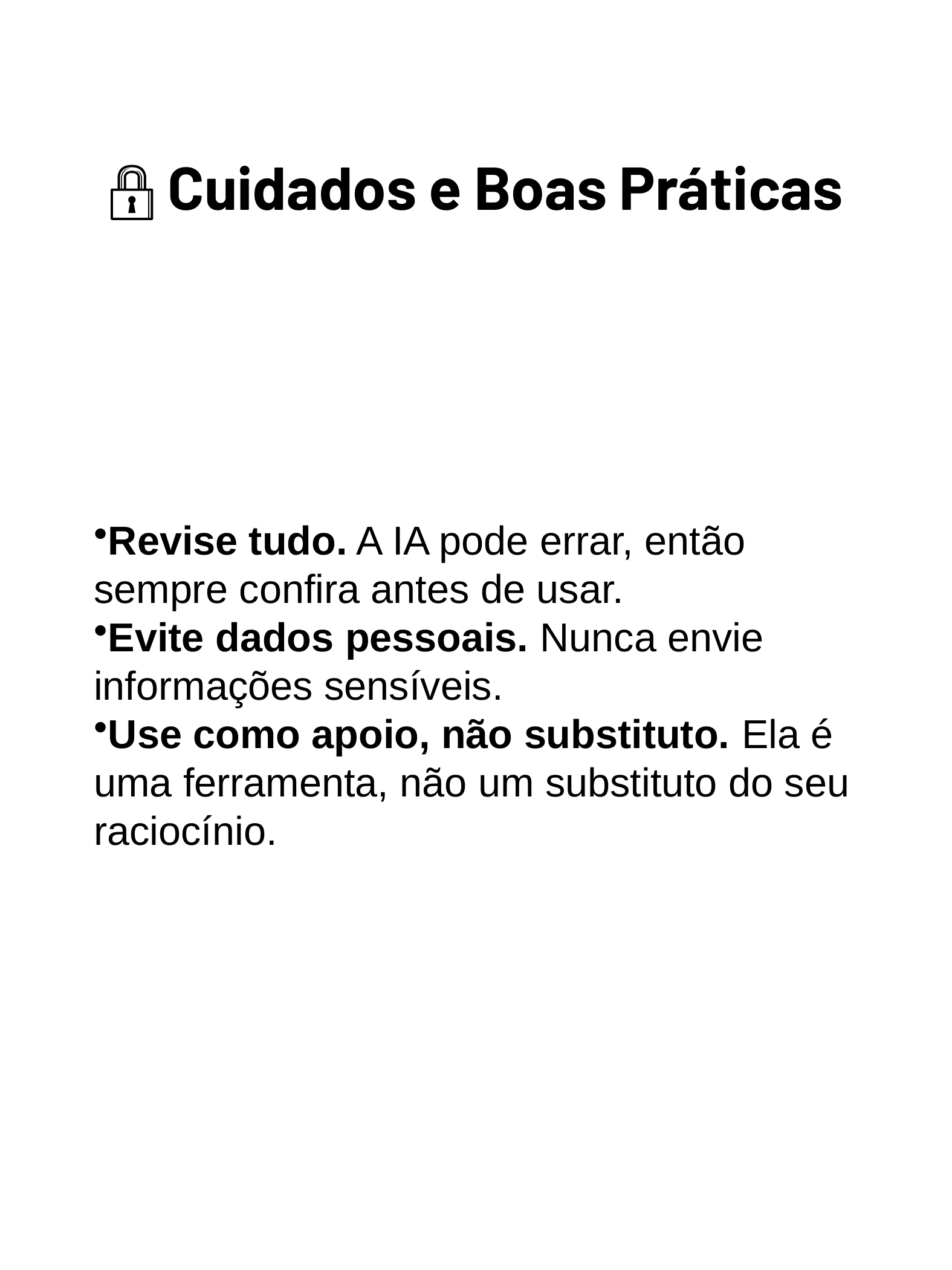

# 🔒 Cuidados e Boas Práticas
Revise tudo. A IA pode errar, então sempre confira antes de usar.
Evite dados pessoais. Nunca envie informações sensíveis.
Use como apoio, não substituto. Ela é uma ferramenta, não um substituto do seu raciocínio.